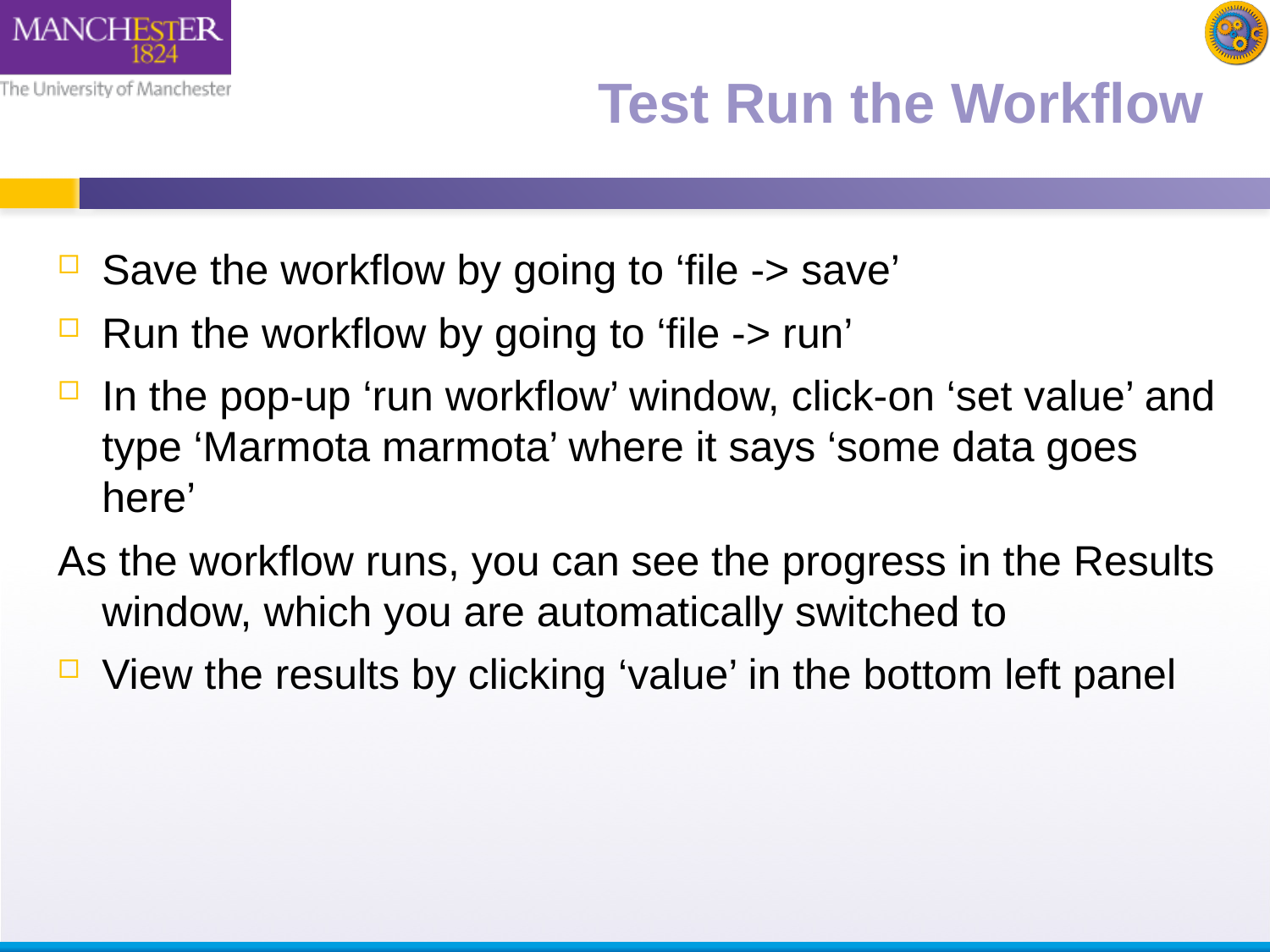

# Test Run the Workflow
Save the workflow by going to ‘file -> save’
Run the workflow by going to ‘file -> run’
In the pop-up ‘run workflow’ window, click-on ‘set value’ and type ‘Marmota marmota’ where it says ‘some data goes here’
As the workflow runs, you can see the progress in the Results window, which you are automatically switched to
View the results by clicking ‘value’ in the bottom left panel